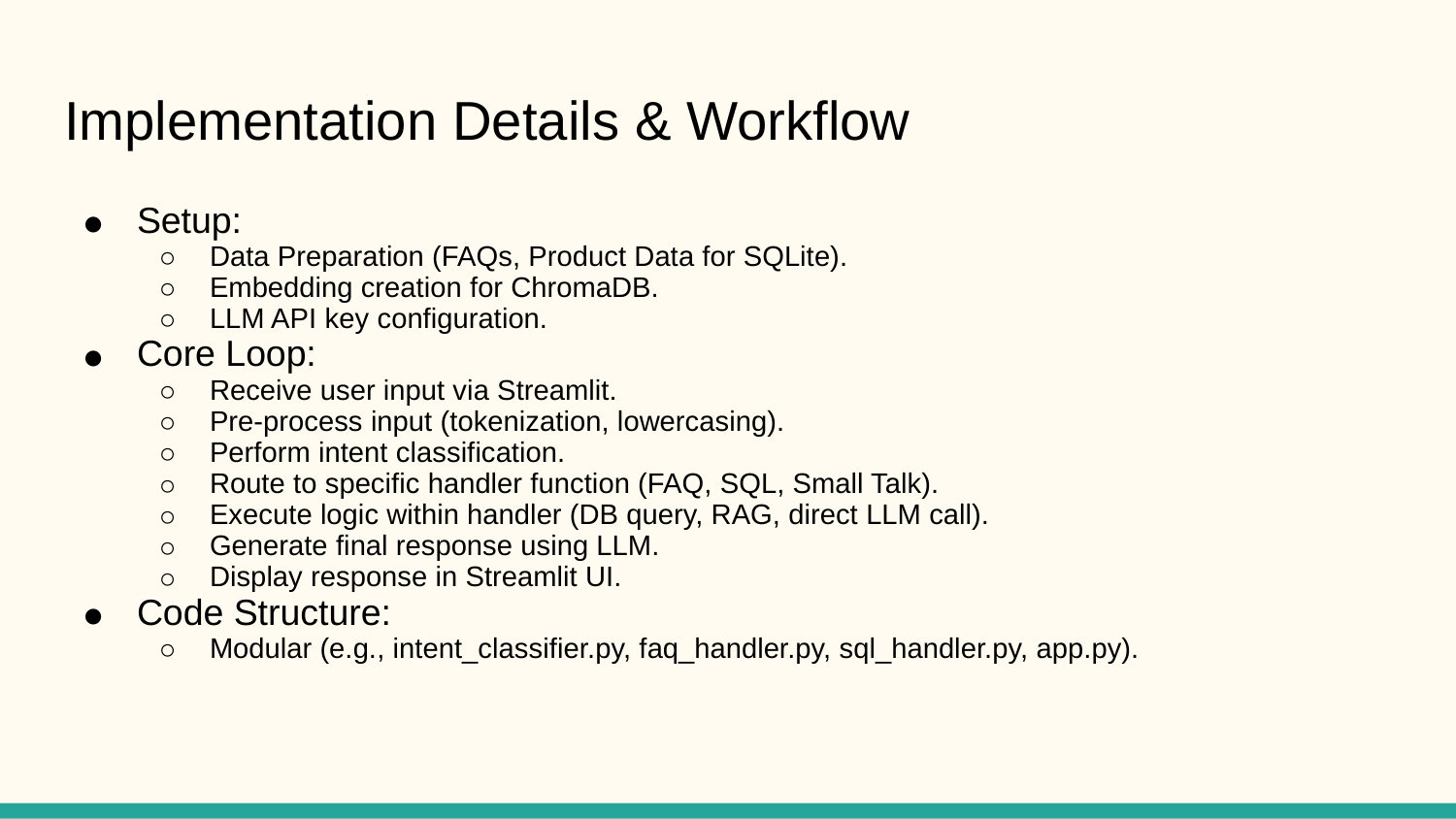

# Implementation Details & Workflow
Setup:
Data Preparation (FAQs, Product Data for SQLite).
Embedding creation for ChromaDB.
LLM API key configuration.
Core Loop:
Receive user input via Streamlit.
Pre-process input (tokenization, lowercasing).
Perform intent classification.
Route to specific handler function (FAQ, SQL, Small Talk).
Execute logic within handler (DB query, RAG, direct LLM call).
Generate final response using LLM.
Display response in Streamlit UI.
Code Structure:
Modular (e.g., intent_classifier.py, faq_handler.py, sql_handler.py, app.py).